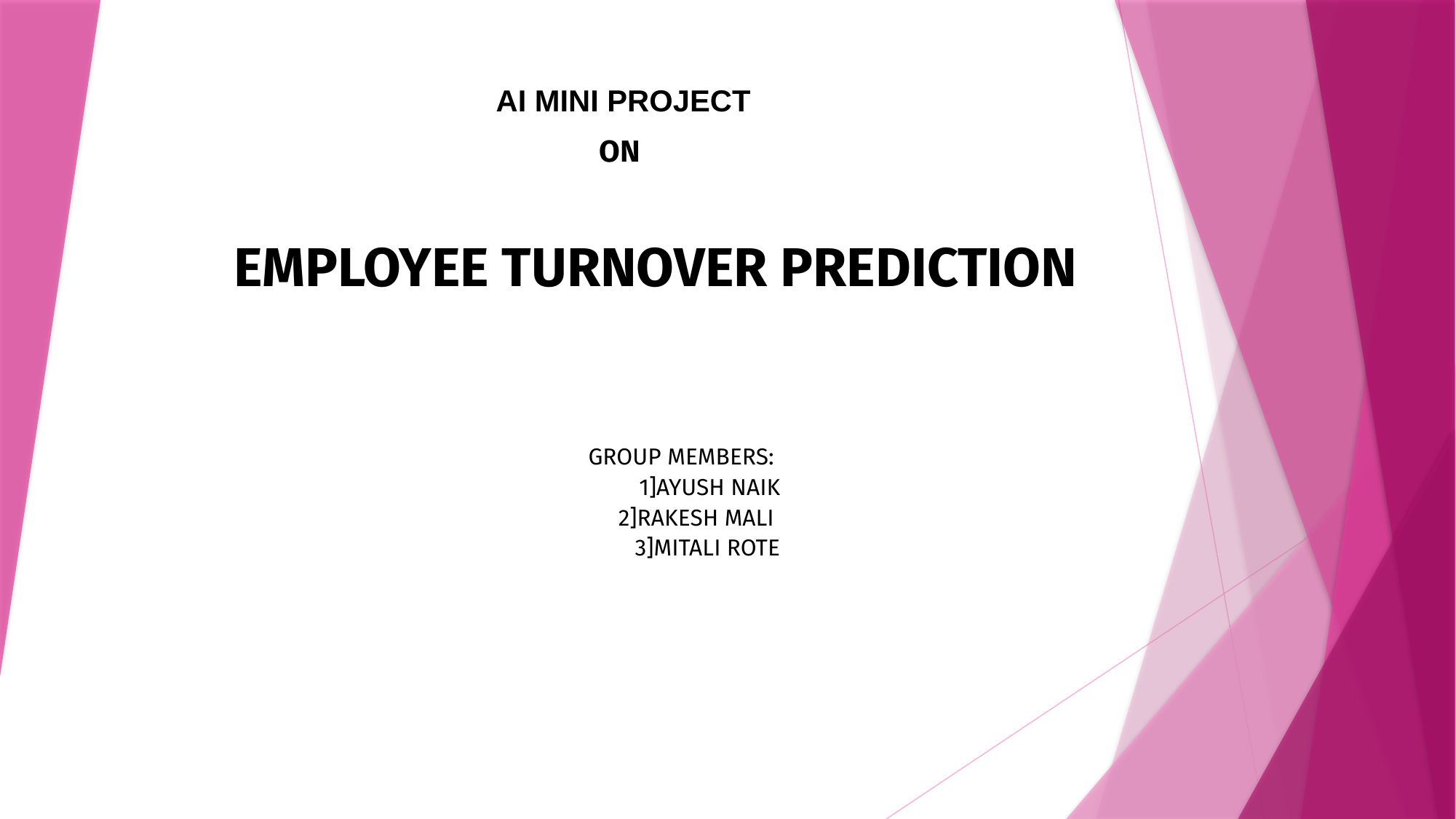

# AI MINI PROJECT
ON
EMPLOYEE TURNOVER PREDICTION
GROUP MEMBERS:
1]AYUSH NAIK
    2]RAKESH MALI
3]MITALI ROTE